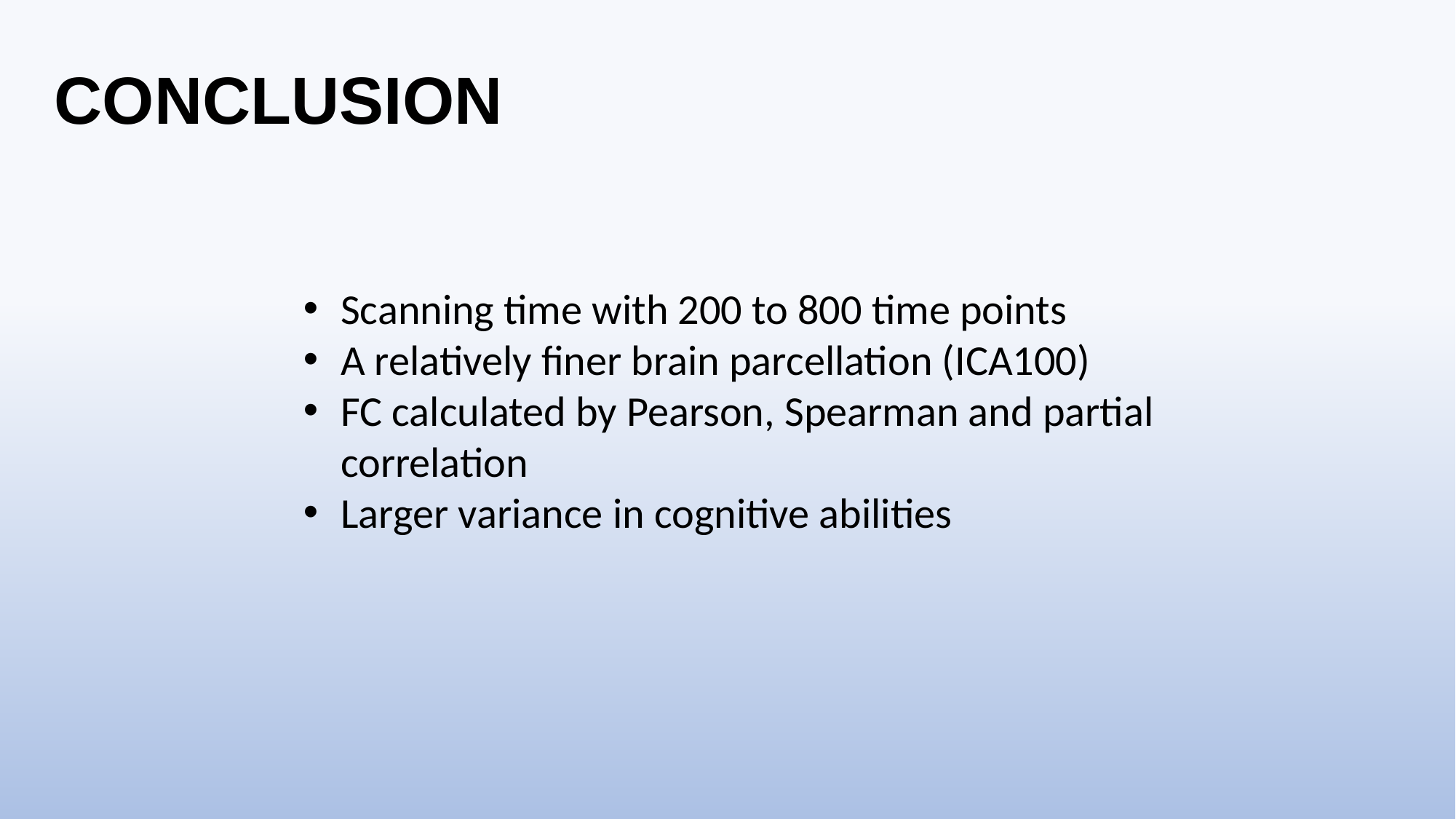

Conclusion
Scanning time with 200 to 800 time points
A relatively finer brain parcellation (ICA100)
FC calculated by Pearson, Spearman and partial correlation
Larger variance in cognitive abilities